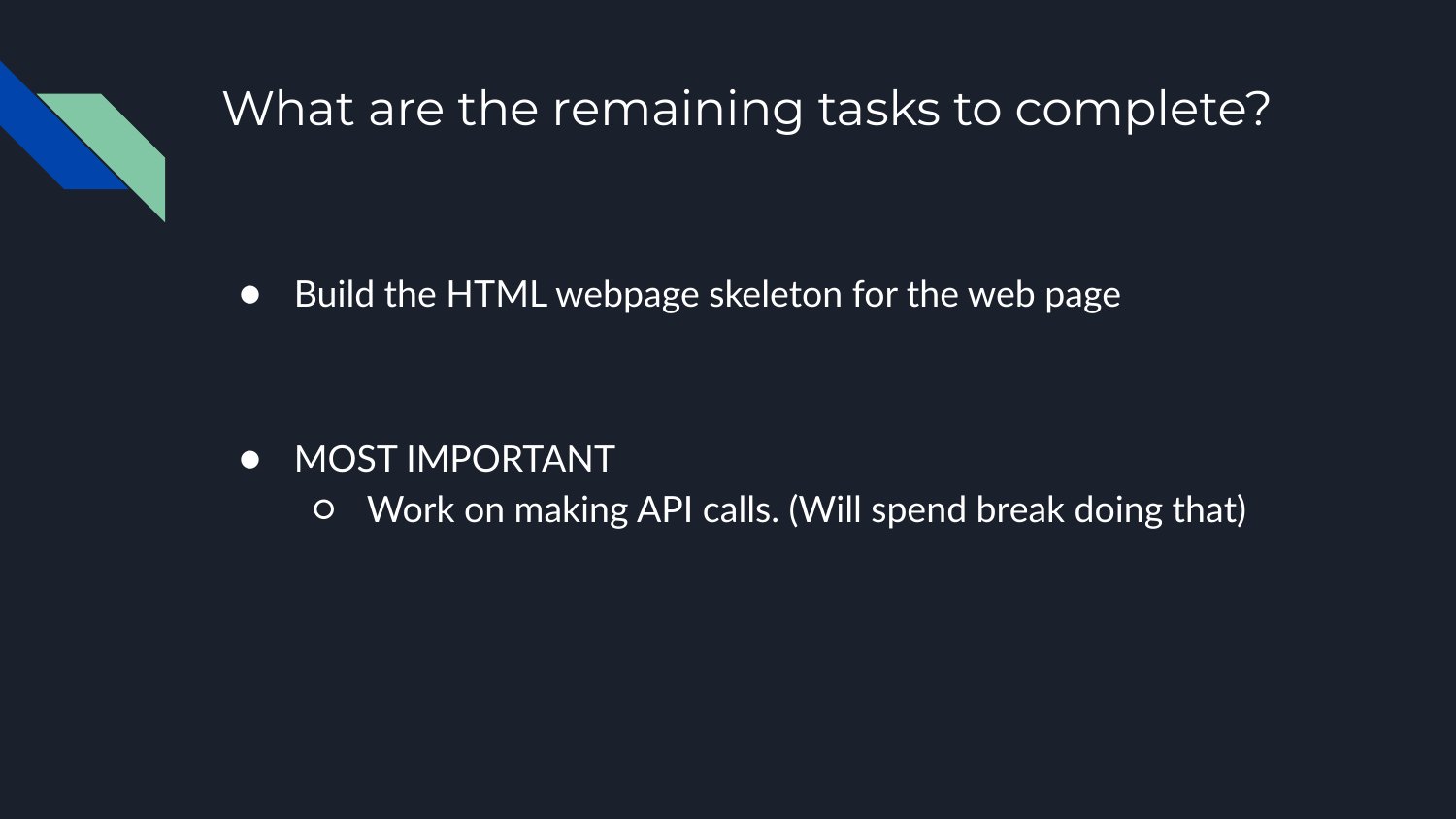

# What are the remaining tasks to complete?
Build the HTML webpage skeleton for the web page

MOST IMPORTANT
Work on making API calls. (Will spend break doing that)